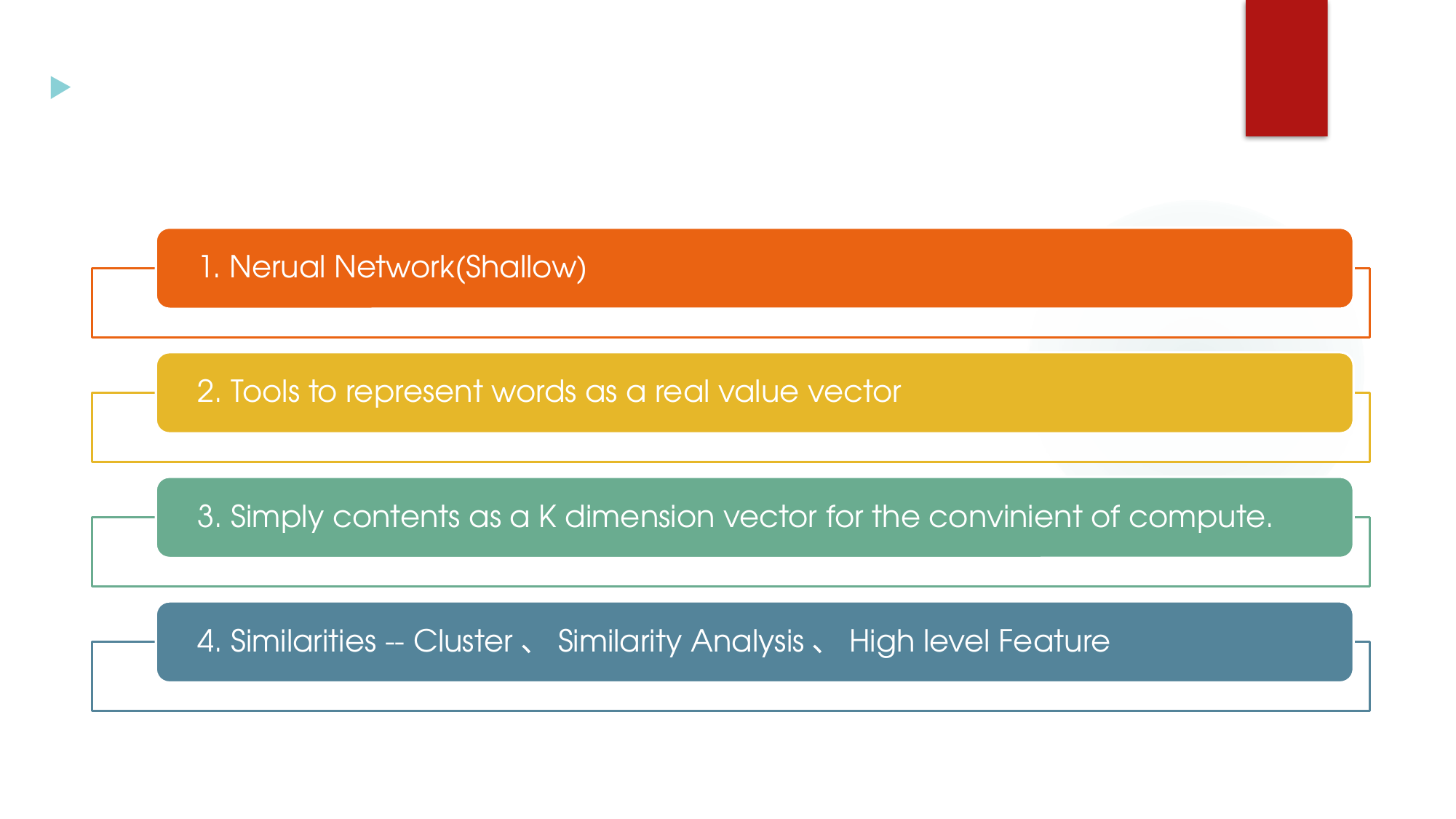

What is Word2Vec
1. Nerual Network(Shallow)
2. Tools to represent words as a real value vector
3. Simply contents as a K dimension vector for the convinient of compute.
4. Similarities -- Cluster、Similarity Analysis、High level Feature